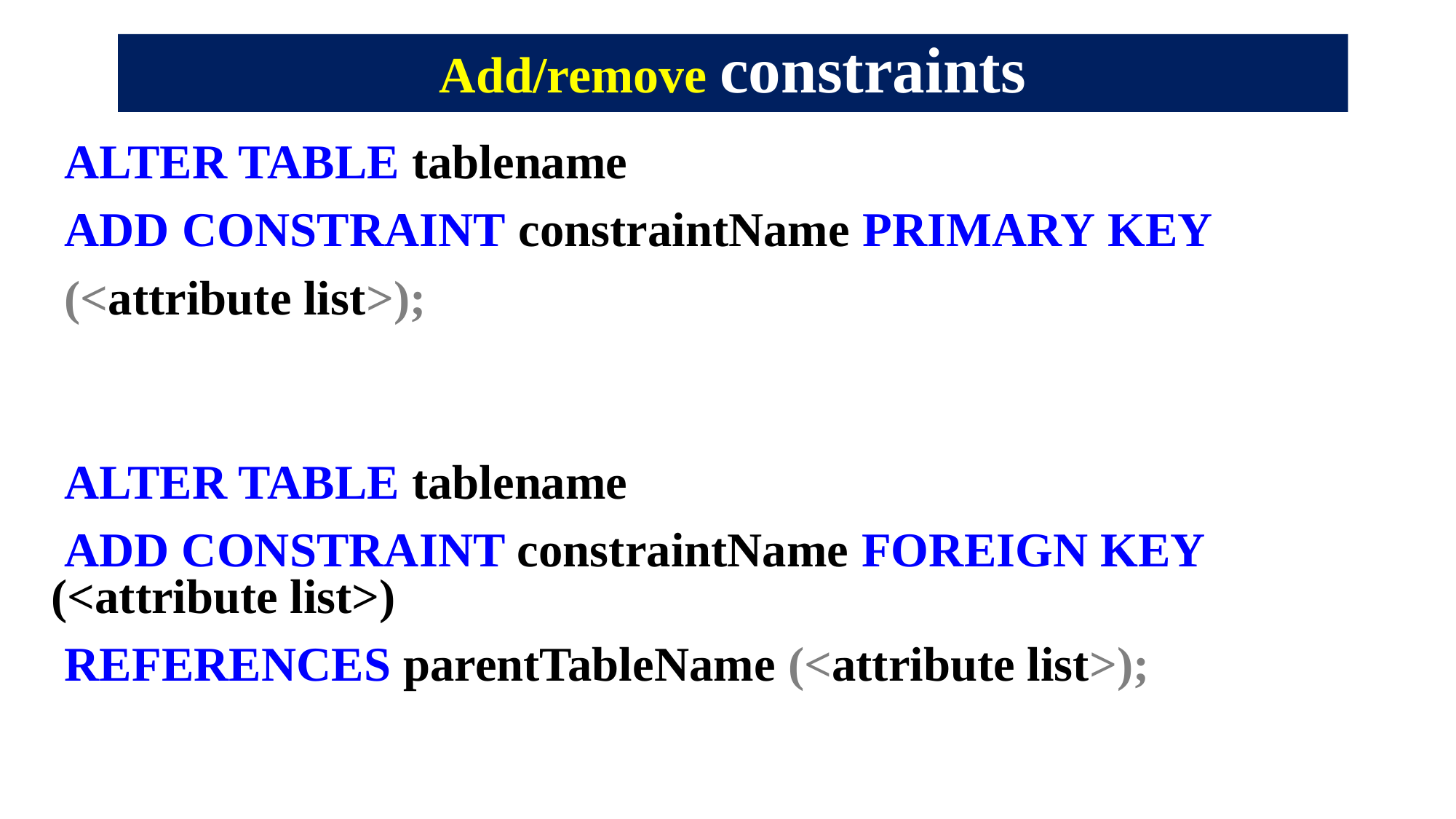

Add/remove constraints
# Data Definition Language– ALTER, DROP
ALTER TABLE tablename
ADD CONSTRAINT constraintName PRIMARY KEY
(<attribute list>);

ALTER TABLE tablename
ADD CONSTRAINT constraintName FOREIGN KEY (<attribute list>)
REFERENCES parentTableName (<attribute list>);
17